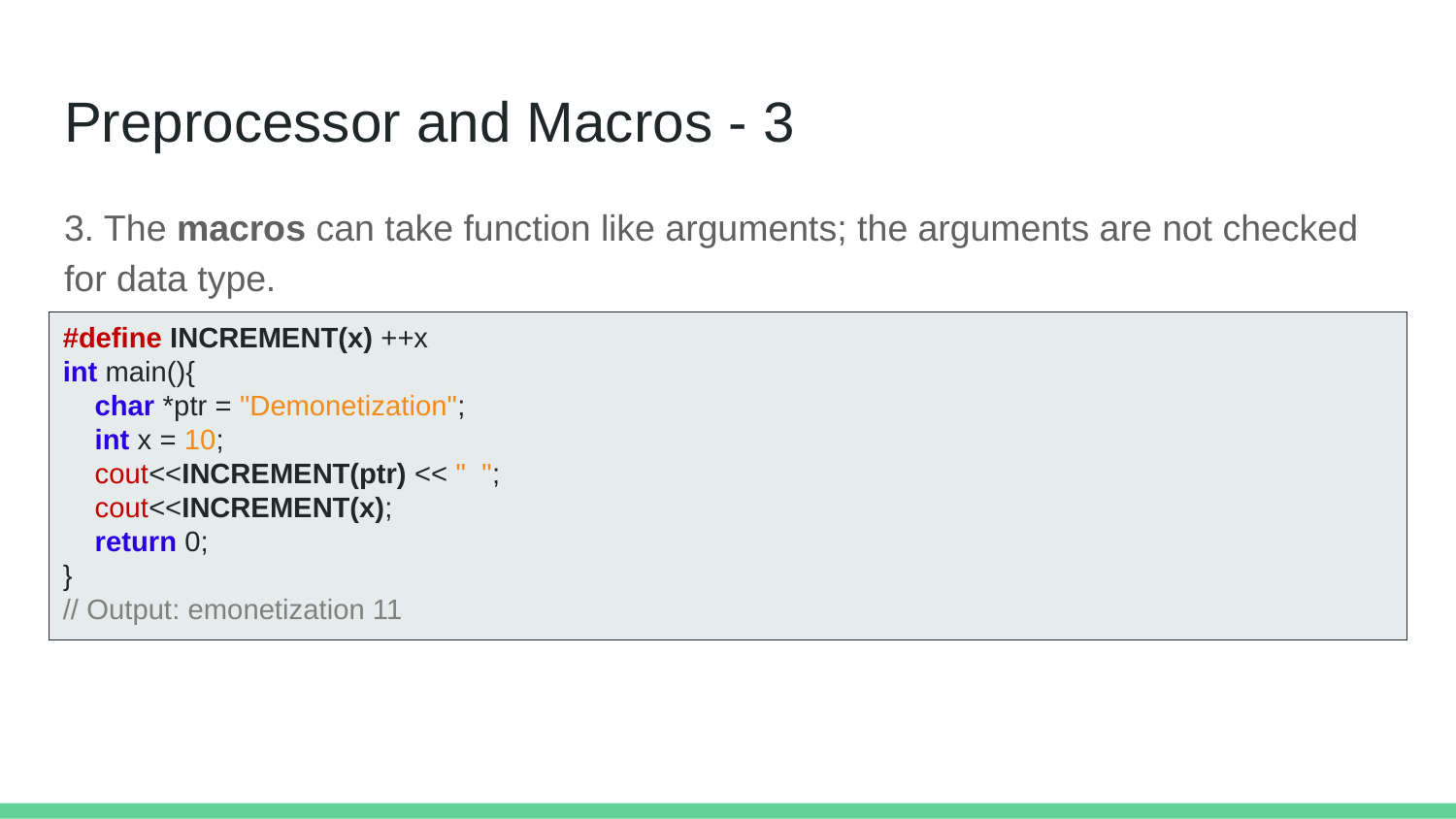

# Preprocessor and Macros - 3
3. The macros can take function like arguments; the arguments are not checked for data type.

#define INCREMENT(x) ++x
int main(){
    char *ptr = "Demonetization";
    int x = 10;
    cout<<INCREMENT(ptr) << "  ";
    cout<<INCREMENT(x);
    return 0;
}
// Output: emonetization 11